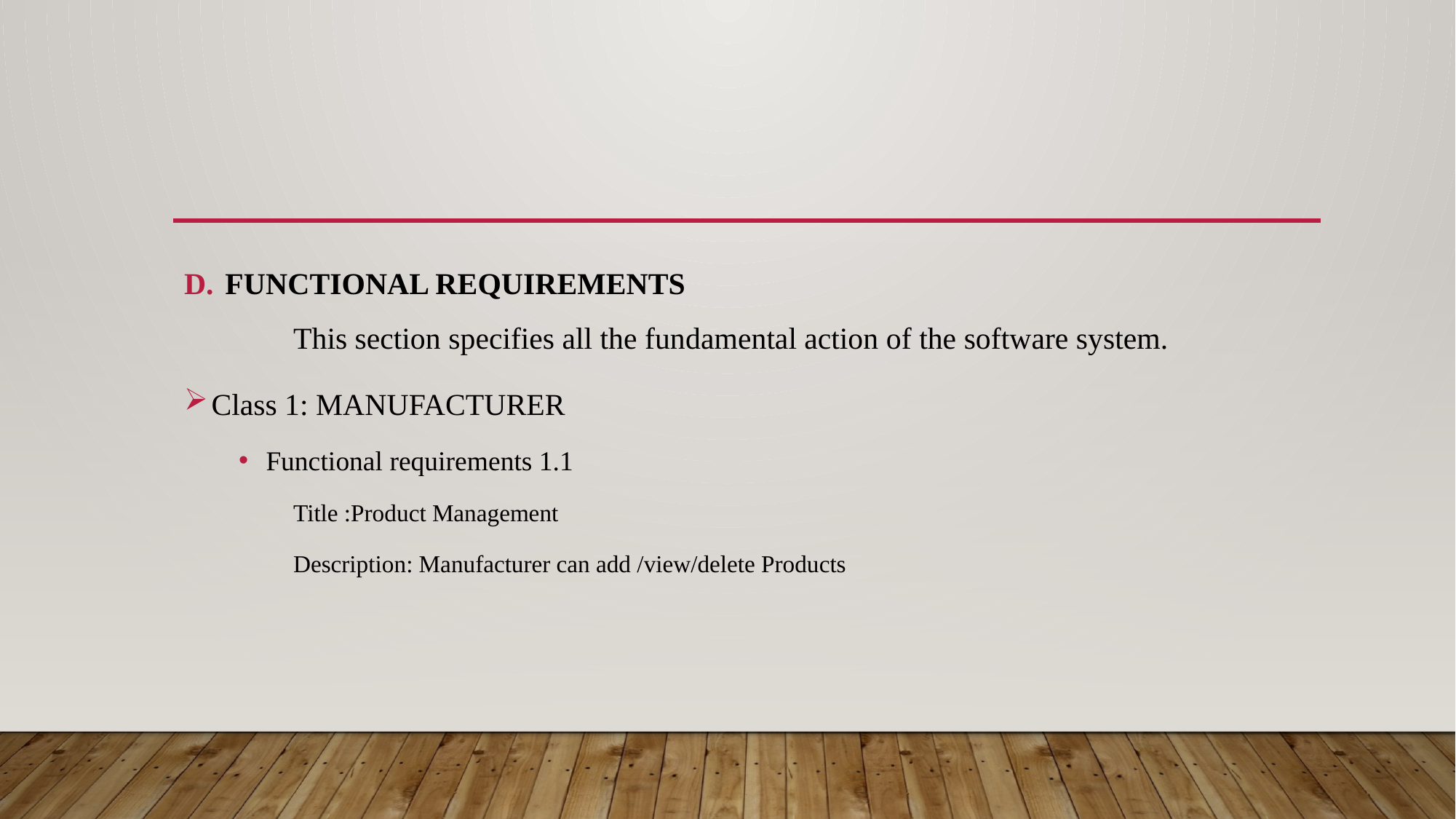

#
FUNCTIONAL REQUIREMENTS
	This section specifies all the fundamental action of the software system.
Class 1: MANUFACTURER
Functional requirements 1.1
Title :Product Management
Description: Manufacturer can add /view/delete Products